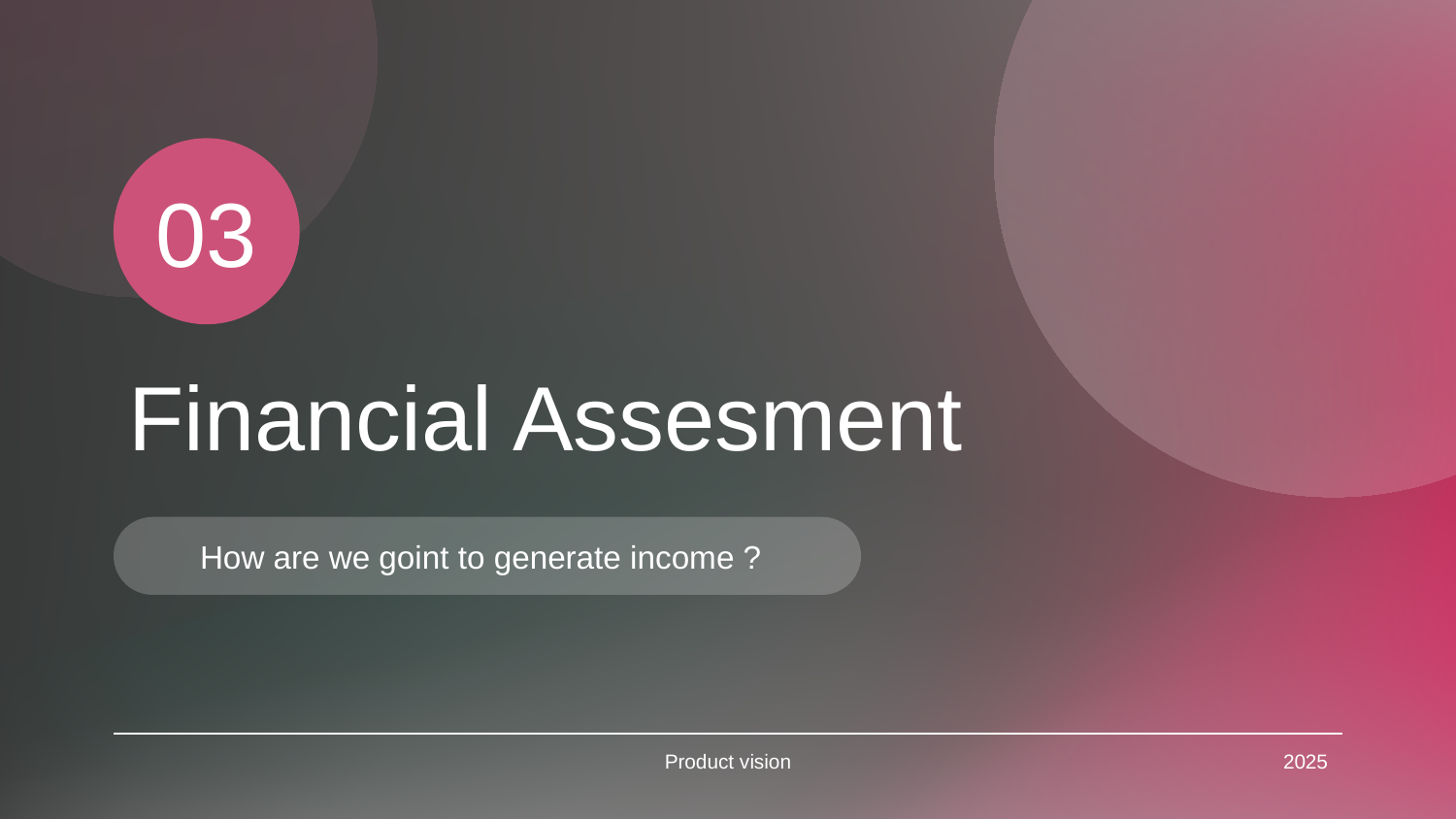

03
# Financial Assesment

How are we goint to generate income ?
Product vision
2025